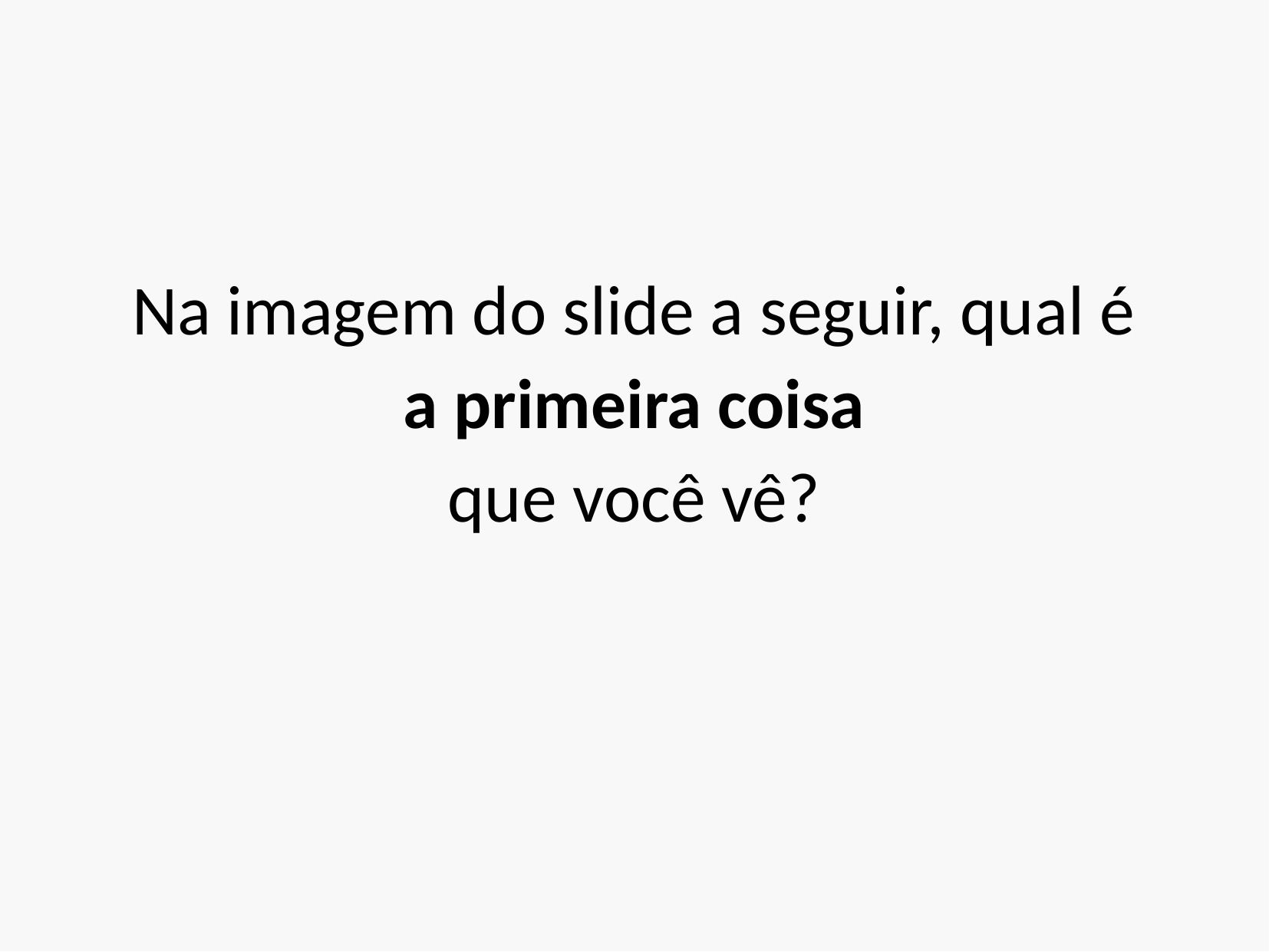

# Na imagem do slide a seguir, qual é
a primeira coisa
que você vê?